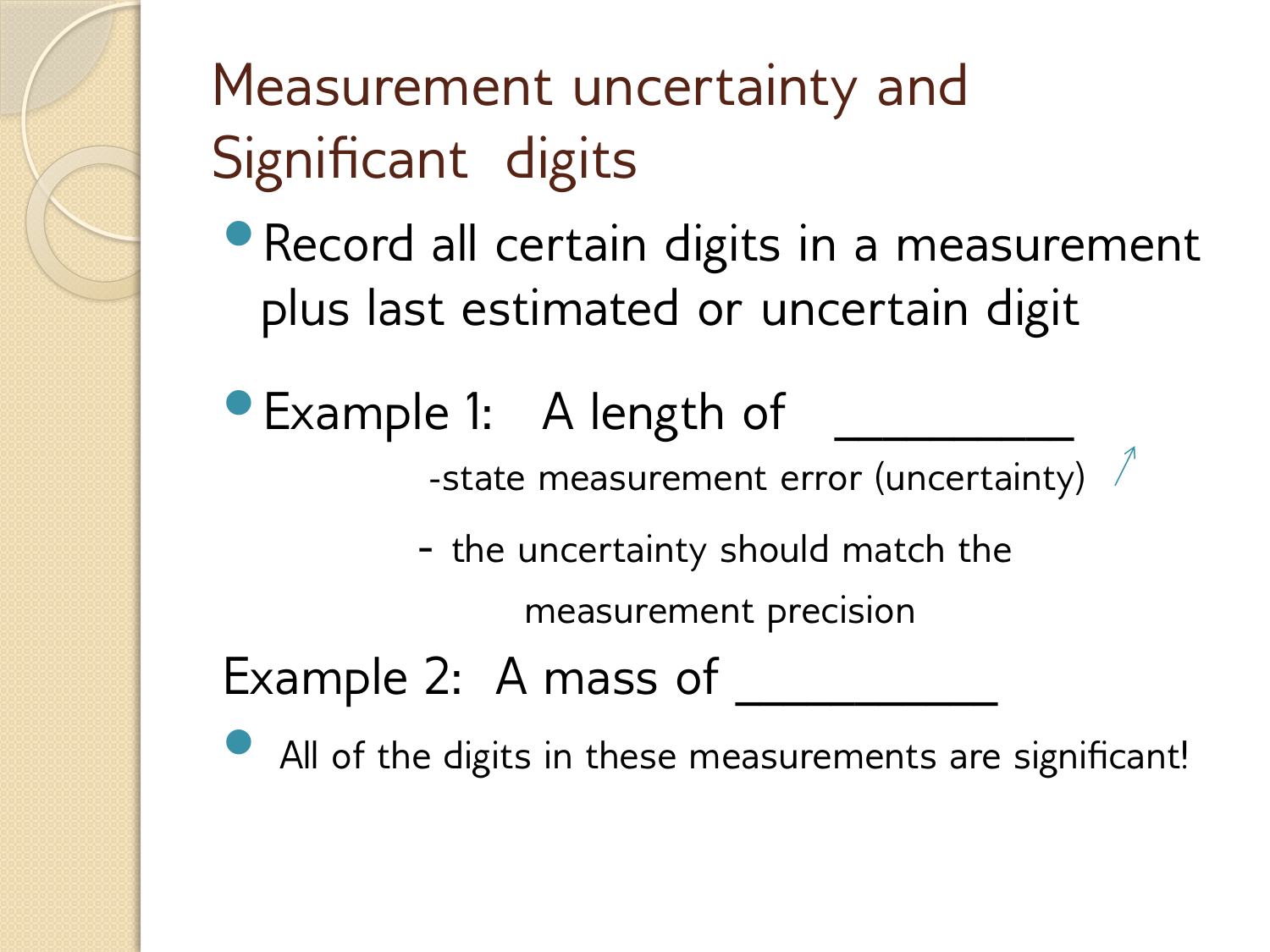

# Measurement uncertainty and Significant  digits
Record all certain digits in a measurement plus last estimated or uncertain digit

Example 1:   A length of   __________
                 -state measurement error (uncertainty)
                - the uncertainty should match the
                         measurement precision
Example 2:  A mass of ___________
 All of the digits in these measurements are significant!